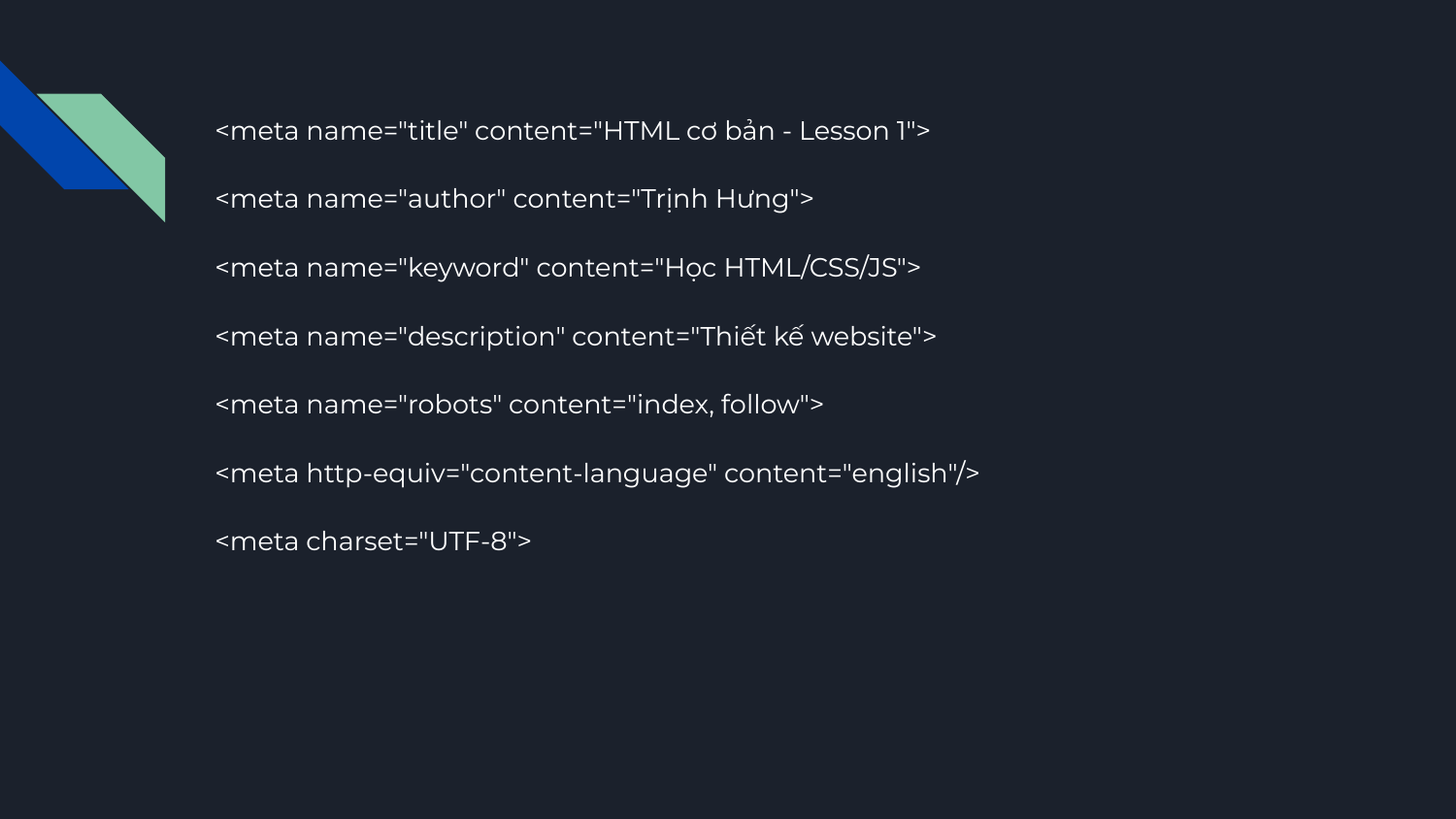

<meta name="title" content="HTML cơ bản - Lesson 1">
<meta name="author" content="Trịnh Hưng">
<meta name="keyword" content="Học HTML/CSS/JS">
<meta name="description" content="Thiết kế website">
<meta name="robots" content="index, follow">
<meta http-equiv="content-language" content="english"/>
<meta charset="UTF-8">